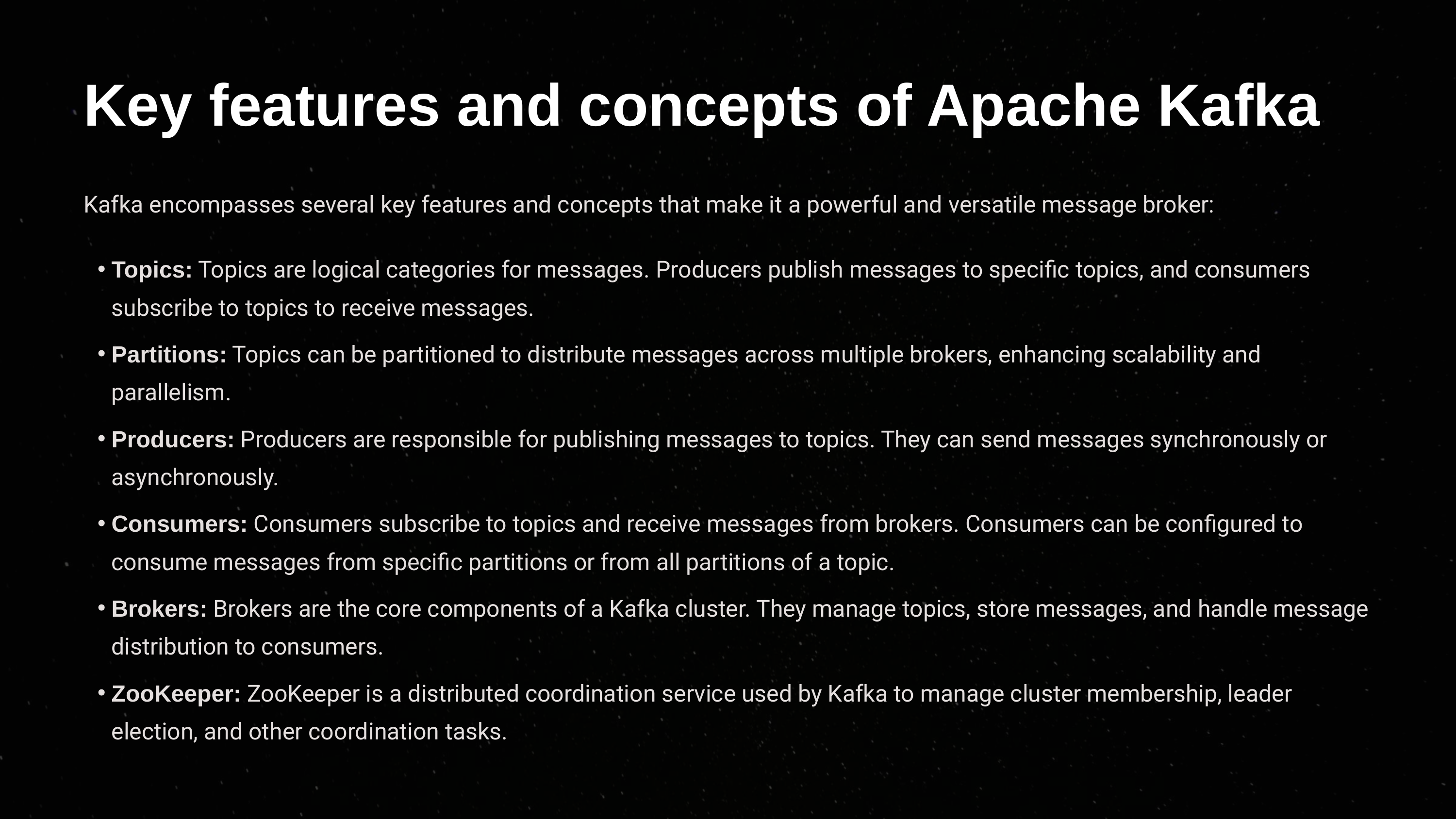

Key features and concepts of Apache Kafka
Kafka encompasses several key features and concepts that make it a powerful and versatile message broker:
Topics: Topics are logical categories for messages. Producers publish messages to specific topics, and consumers subscribe to topics to receive messages.
Partitions: Topics can be partitioned to distribute messages across multiple brokers, enhancing scalability and parallelism.
Producers: Producers are responsible for publishing messages to topics. They can send messages synchronously or asynchronously.
Consumers: Consumers subscribe to topics and receive messages from brokers. Consumers can be configured to consume messages from specific partitions or from all partitions of a topic.
Brokers: Brokers are the core components of a Kafka cluster. They manage topics, store messages, and handle message distribution to consumers.
ZooKeeper: ZooKeeper is a distributed coordination service used by Kafka to manage cluster membership, leader election, and other coordination tasks.